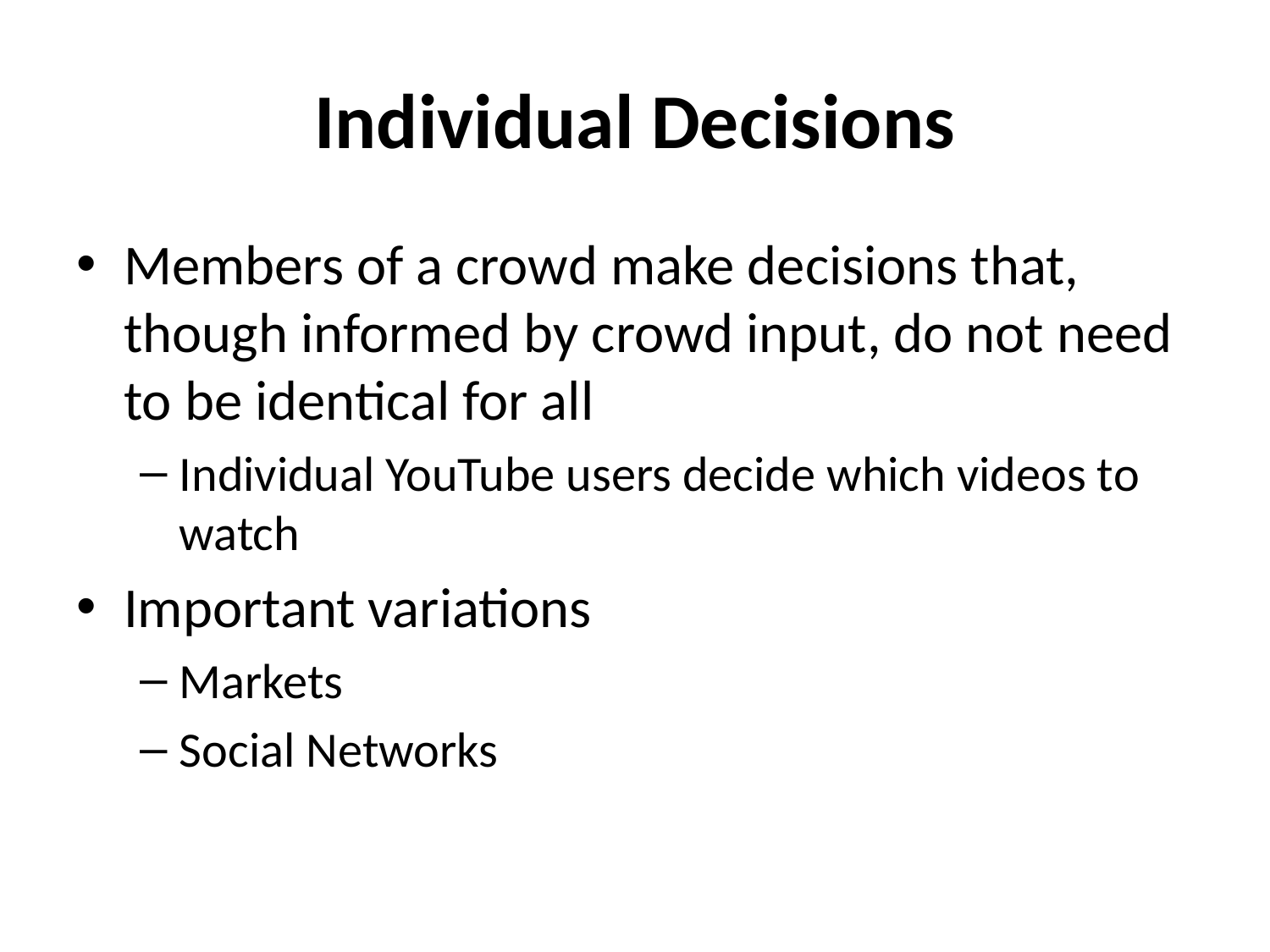

# Individual Decisions
Members of a crowd make decisions that, though informed by crowd input, do not need to be identical for all
Individual YouTube users decide which videos to watch
Important variations
Markets
Social Networks